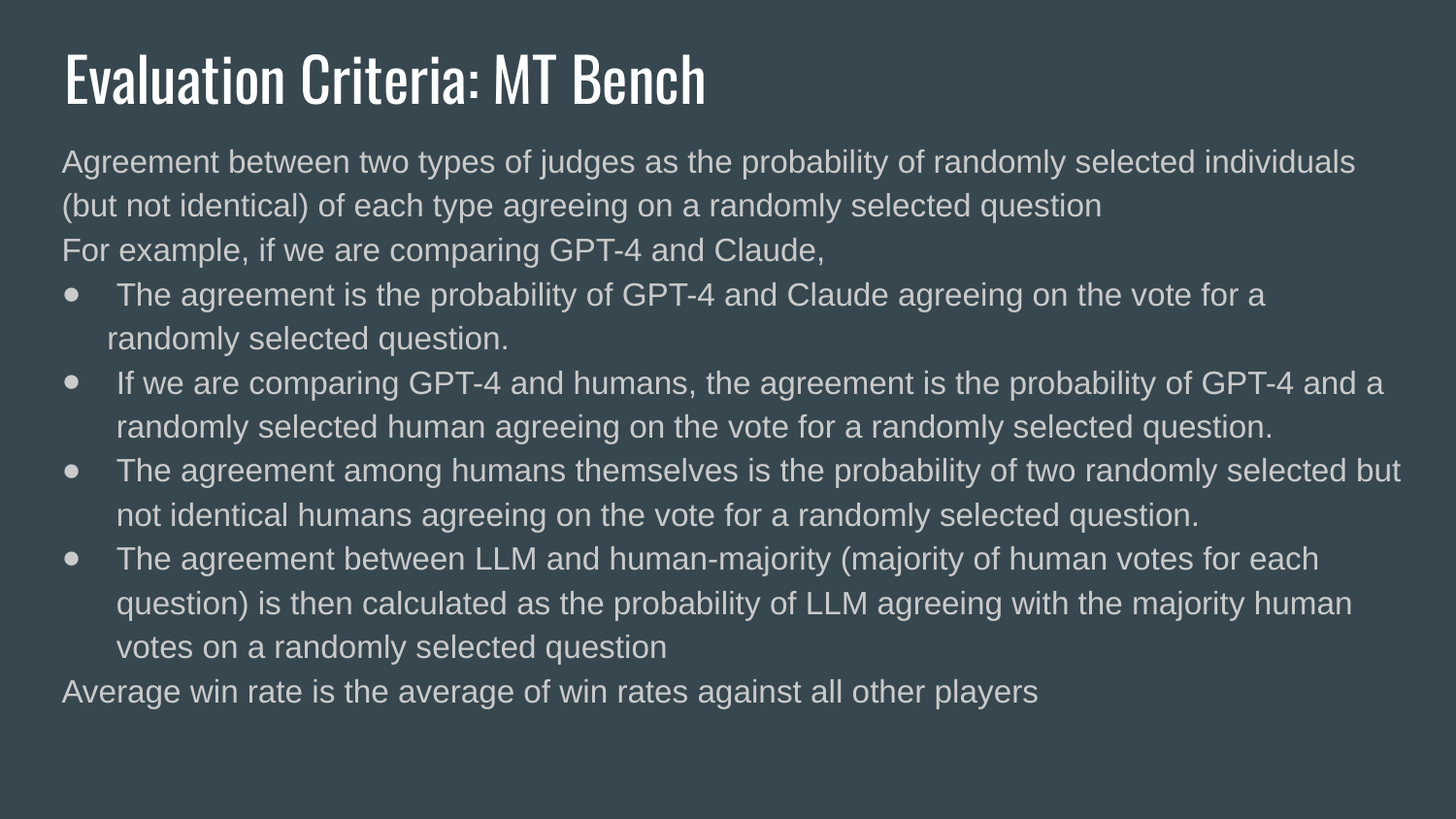

# Evaluation Criteria: MT Bench
Agreement between two types of judges as the probability of randomly selected individuals (but not identical) of each type agreeing on a randomly selected question
For example, if we are comparing GPT-4 and Claude,
 The agreement is the probability of GPT-4 and Claude agreeing on the vote for a randomly selected question.
If we are comparing GPT-4 and humans, the agreement is the probability of GPT-4 and a randomly selected human agreeing on the vote for a randomly selected question.
The agreement among humans themselves is the probability of two randomly selected but not identical humans agreeing on the vote for a randomly selected question.
The agreement between LLM and human-majority (majority of human votes for each question) is then calculated as the probability of LLM agreeing with the majority human votes on a randomly selected question
Average win rate is the average of win rates against all other players